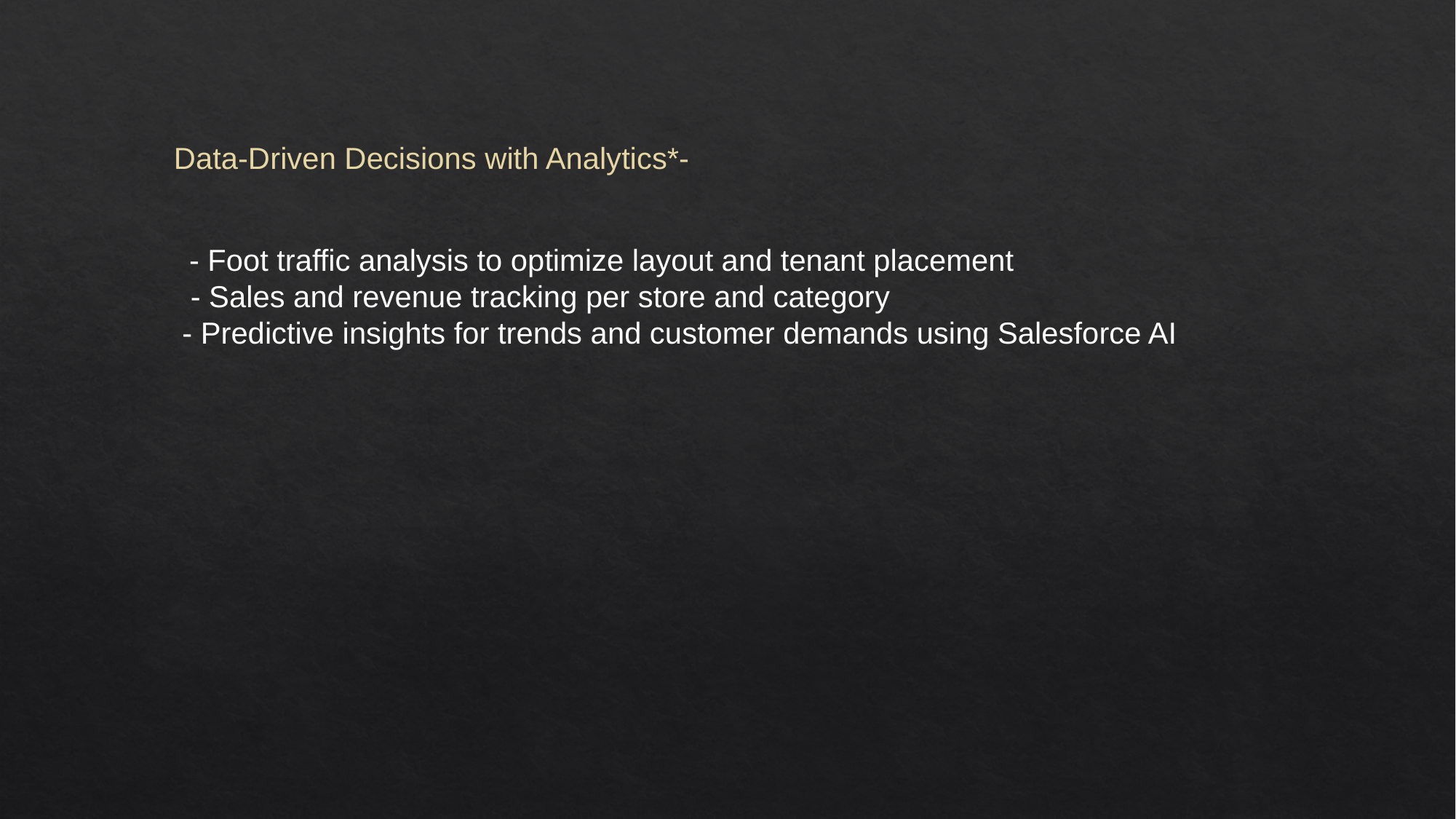

Data-Driven Decisions with Analytics*-

  - Foot traffic analysis to optimize layout and tenant placement
  - Sales and revenue tracking per store and category
 - Predictive insights for trends and customer demands using Salesforce AI